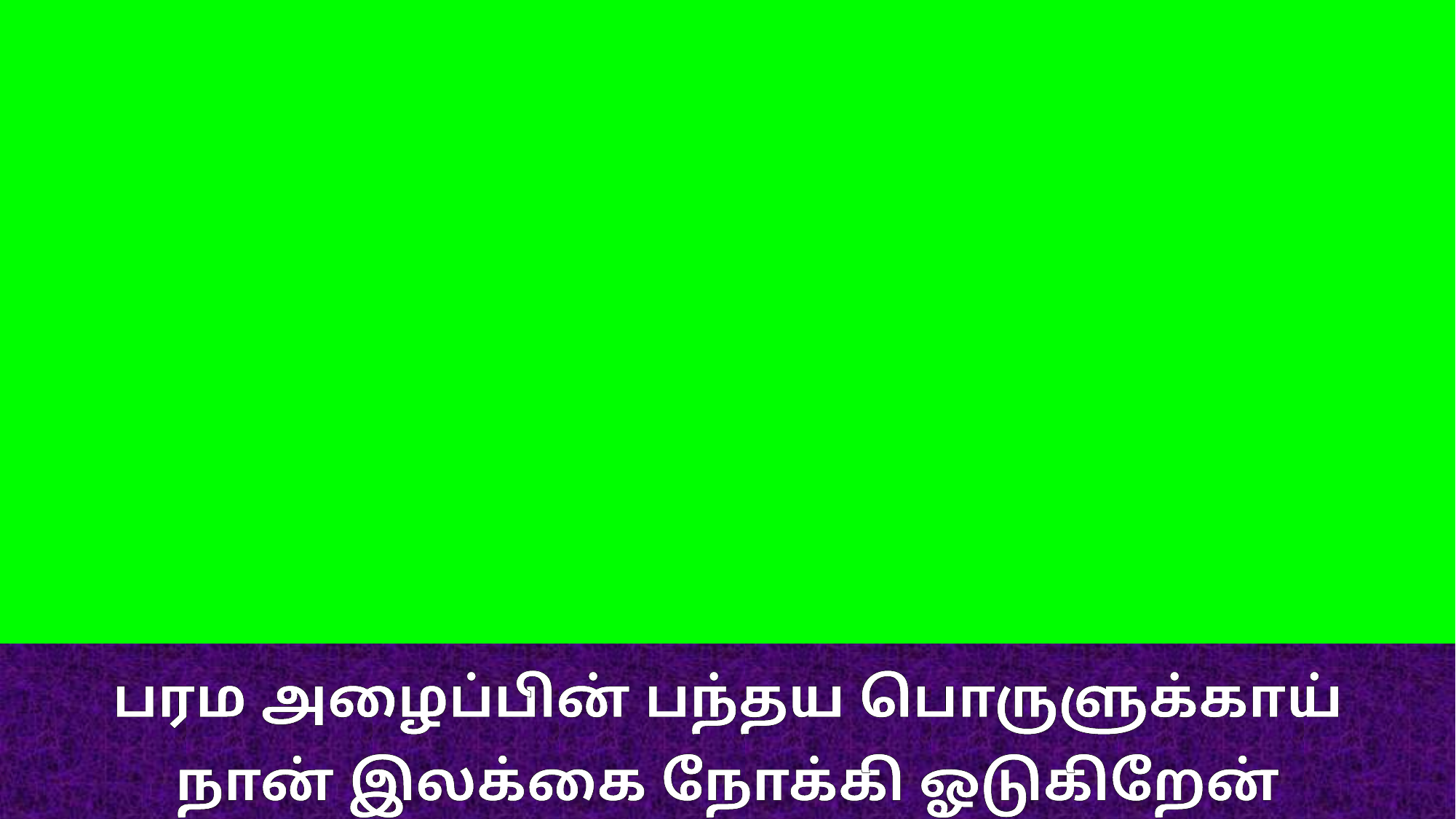

பரம அழைப்பின் பந்தய பொருளுக்காய்
நான் இலக்கை நோக்கி ஓடுகிறேன்